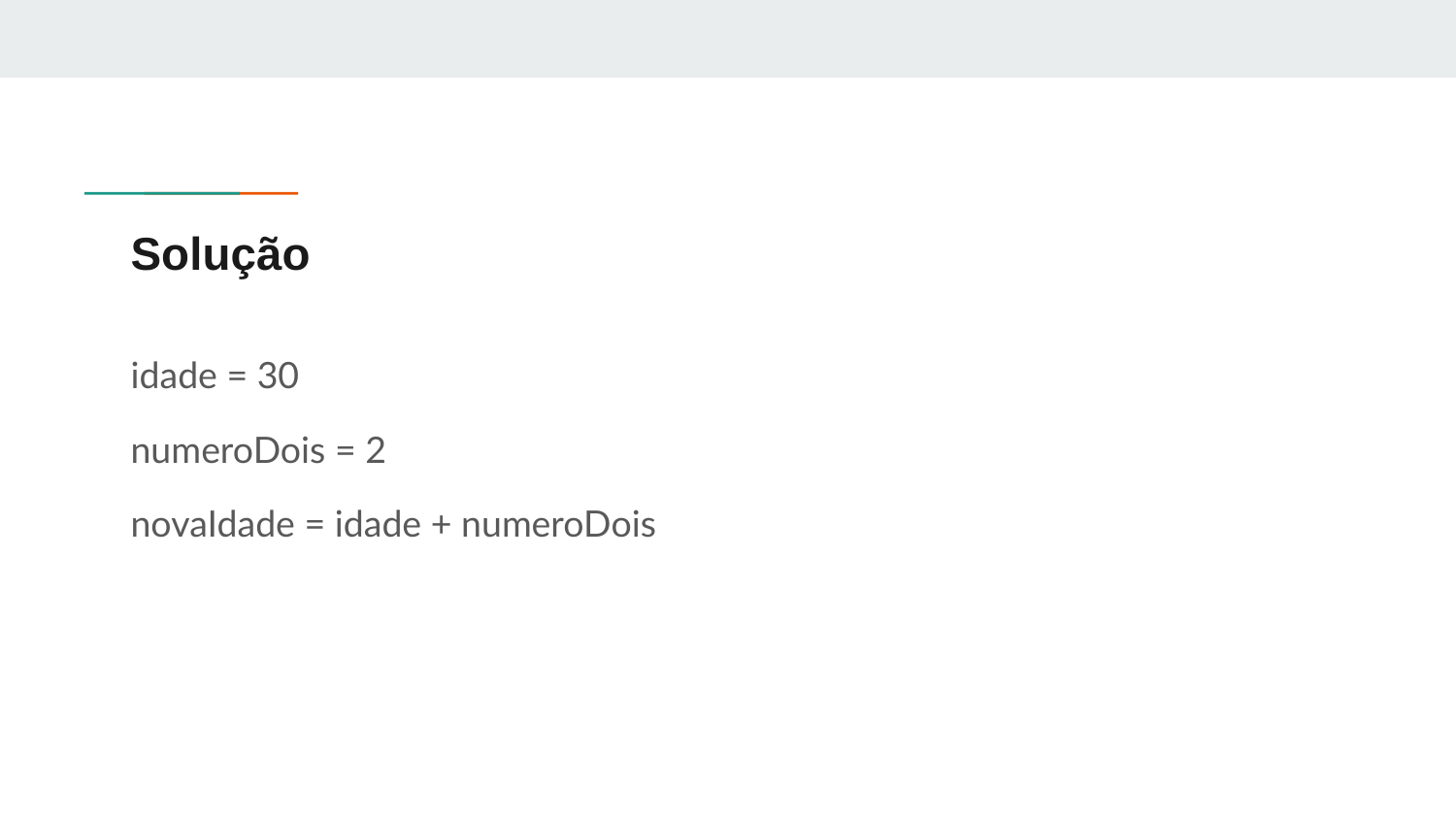

# Solução
idade = 30
numeroDois = 2
novaIdade = idade + numeroDois